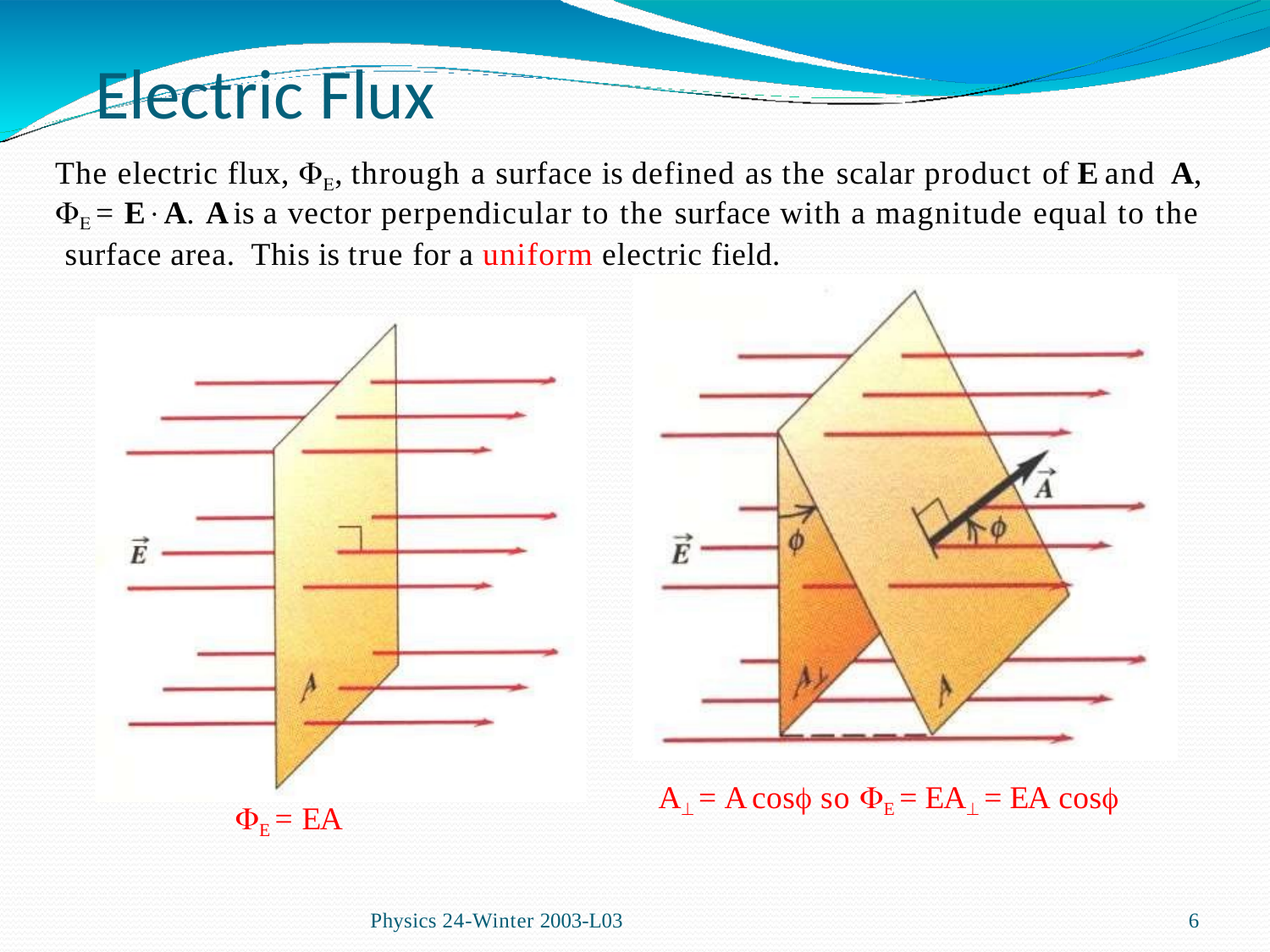

# Electric Flux
The electric flux, ΦΕ, through a surface is defined as the scalar product of E and A,
ΦΕ = E⋅A.	A is a vector perpendicular to the surface with a magnitude equal to the  surface area. This is true for a uniform electric field.

A⊥ = A cosφ so ΦE = EA⊥ = EA cosφ
ΦE = EA
Physics 24-Winter 2003-L03
6